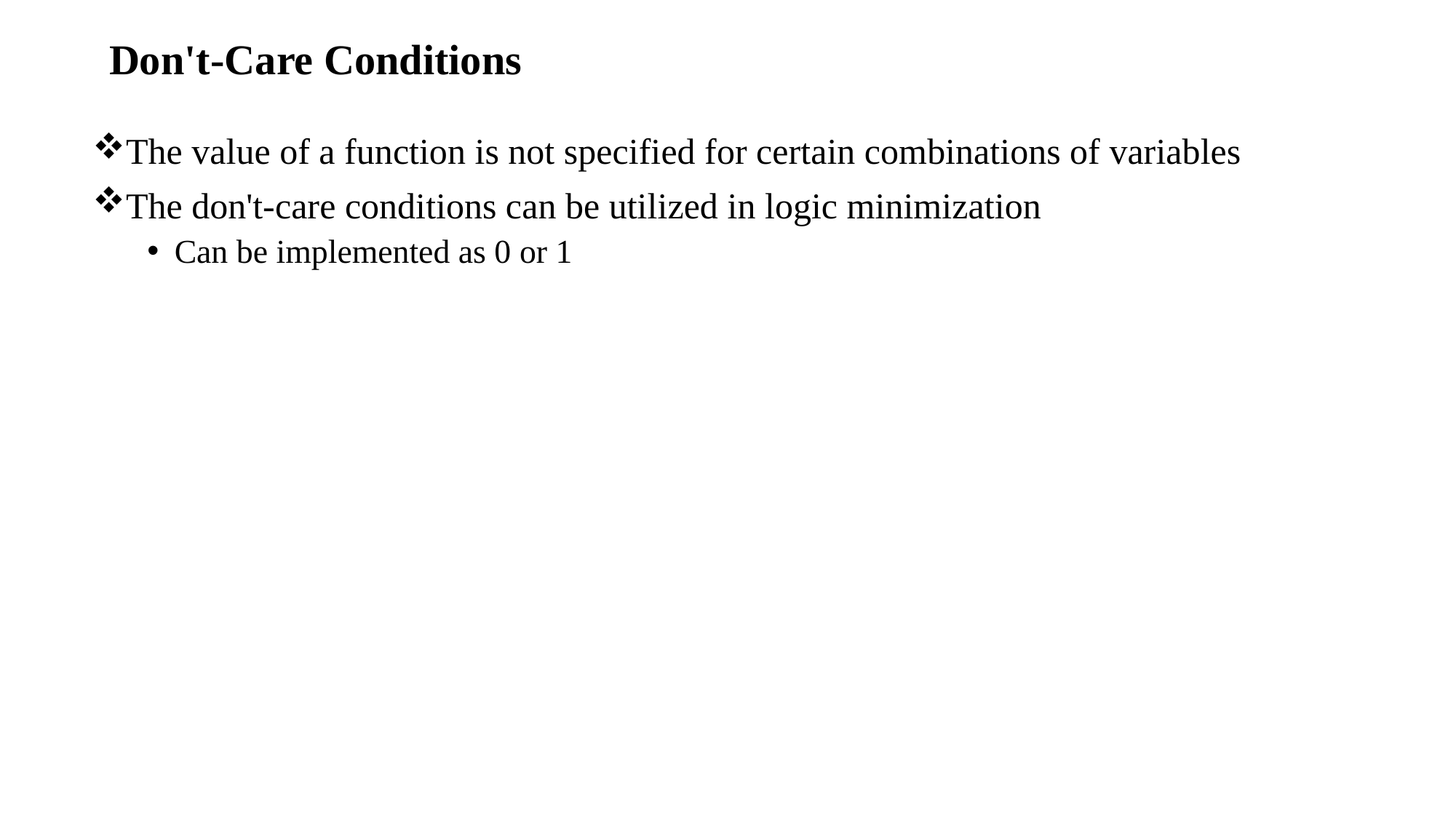

Don't-Care Conditions
The value of a function is not specified for certain combinations of variables
The don't-care conditions can be utilized in logic minimization
Can be implemented as 0 or 1